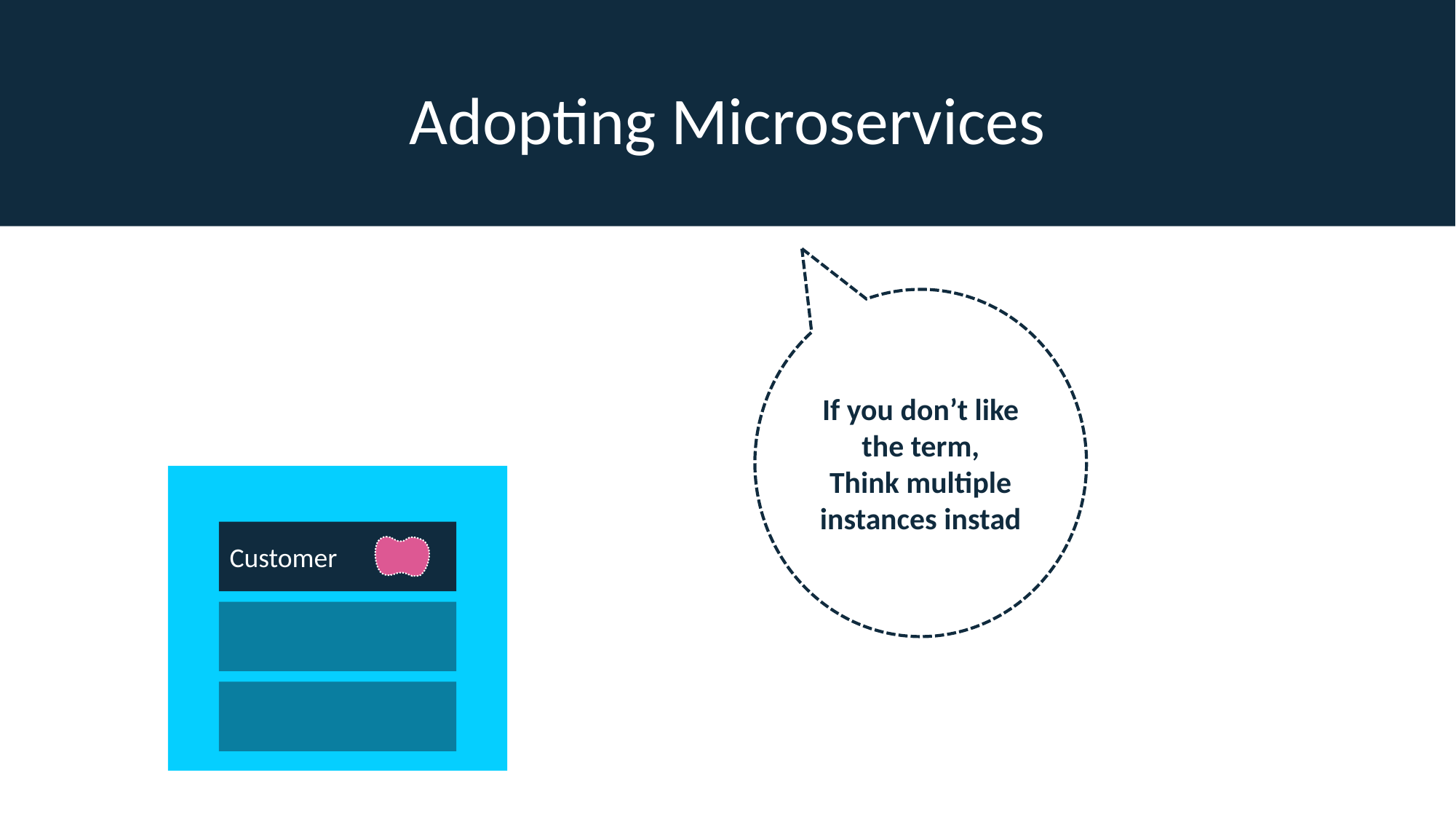

# Adopting Microservices
If you don’t like the term,
Think multiple instances instad

Customer